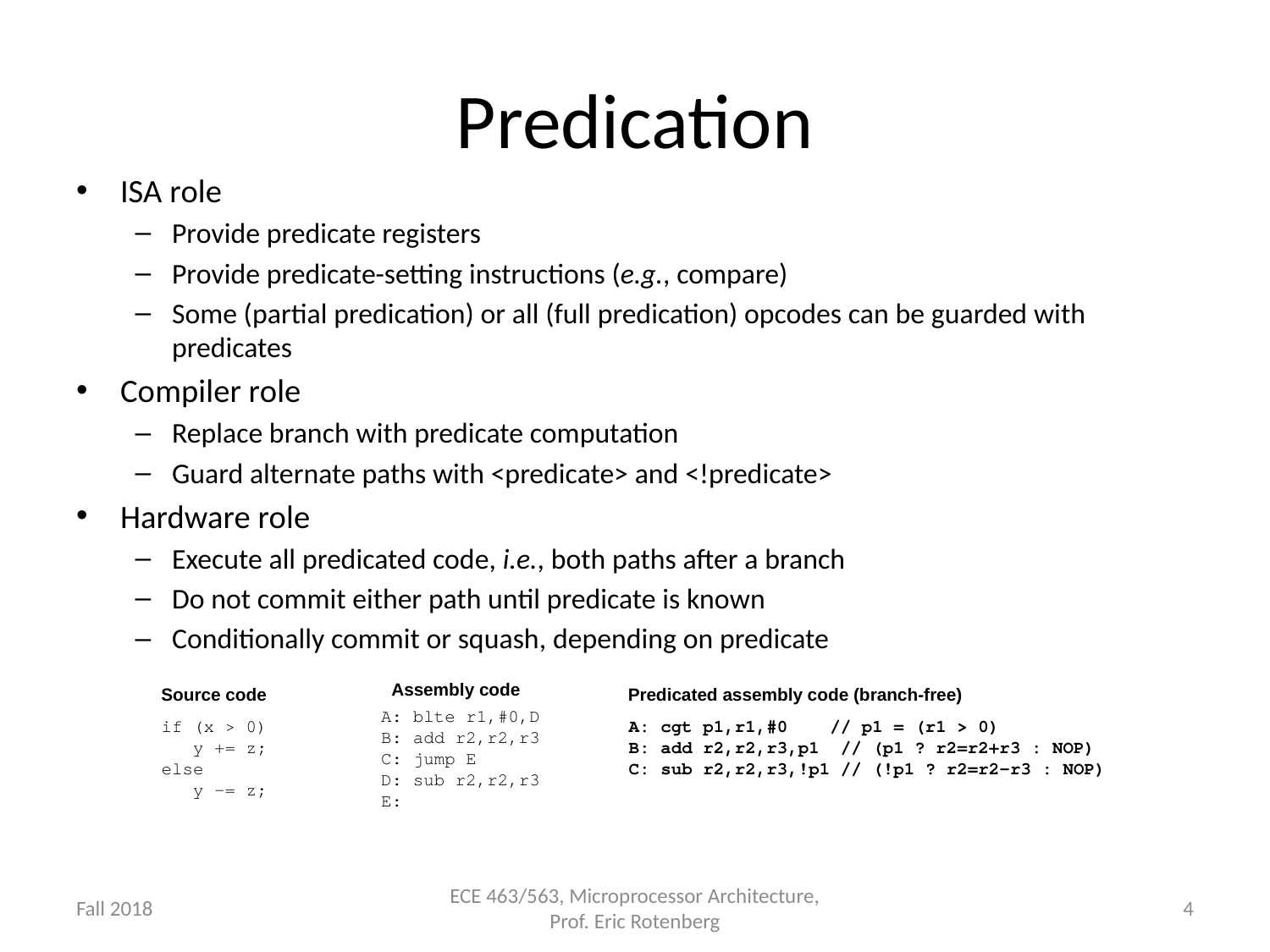

# Predication
ISA role
Provide predicate registers
Provide predicate-setting instructions (e.g., compare)
Some (partial predication) or all (full predication) opcodes can be guarded with predicates
Compiler role
Replace branch with predicate computation
Guard alternate paths with <predicate> and <!predicate>
Hardware role
Execute all predicated code, i.e., both paths after a branch
Do not commit either path until predicate is known
Conditionally commit or squash, depending on predicate
Assembly code
Source code
Predicated assembly code (branch-free)
A: blte r1,#0,D
B: add r2,r2,r3
C: jump E
D: sub r2,r2,r3
E:
if (x > 0)
   y += z;
else
   y -= z;

A: cgt p1,r1,#0    // p1 = (r1 > 0)
B: add r2,r2,r3,p1  // (p1 ? r2=r2+r3 : NOP)
C: sub r2,r2,r3,!p1 // (!p1 ? r2=r2-r3 : NOP)

Fall 2018
ECE 463/563, Microprocessor Architecture, Prof. Eric Rotenberg
4